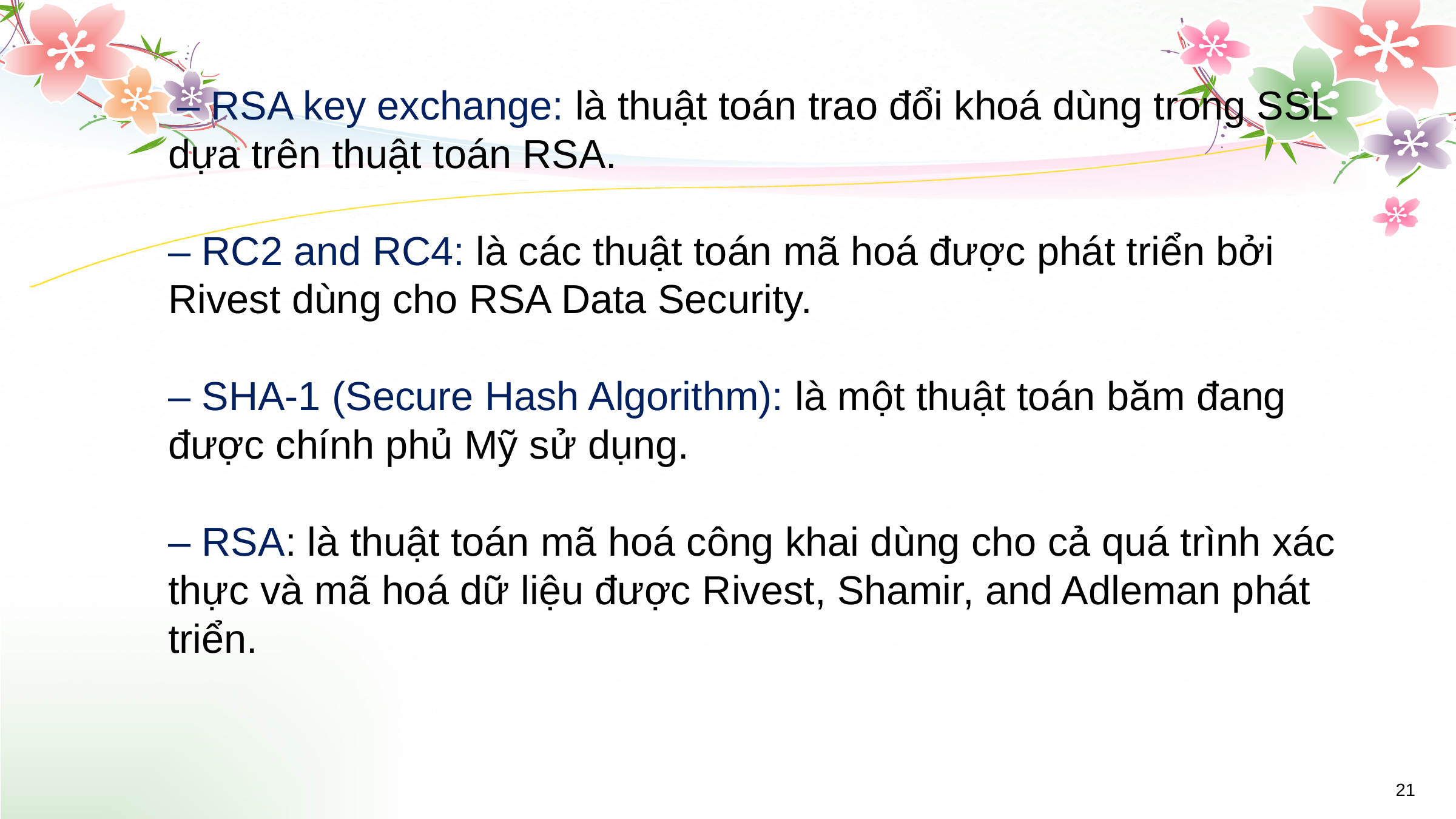

– RSA key exchange: là thuật toán trao đổi khoá dùng trong SSL dựa trên thuật toán RSA.
– RC2 and RC4: là các thuật toán mã hoá được phát triển bởi Rivest dùng cho RSA Data Security.
– SHA-1 (Secure Hash Algorithm): là một thuật toán băm đang được chính phủ Mỹ sử dụng.

– RSA: là thuật toán mã hoá công khai dùng cho cả quá trình xác thực và mã hoá dữ liệu được Rivest, Shamir, and Adleman phát triển.

21